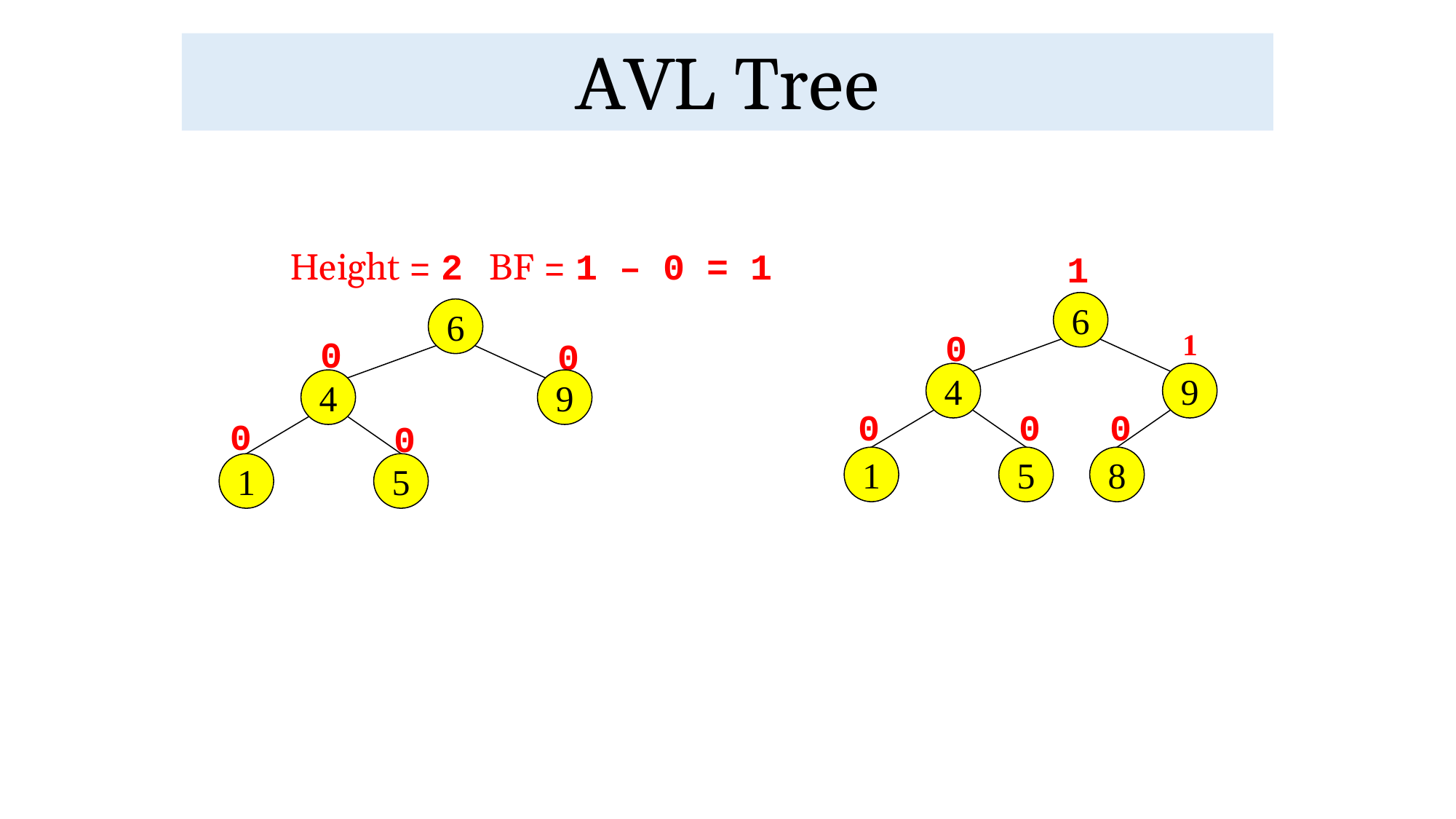

# AVL Tree

Height = 2   BF = 1 – 0 = 1
6
0
0
4
9
0
0
1
5
1
6
0
1
4
9
0
0
0
1
5
8